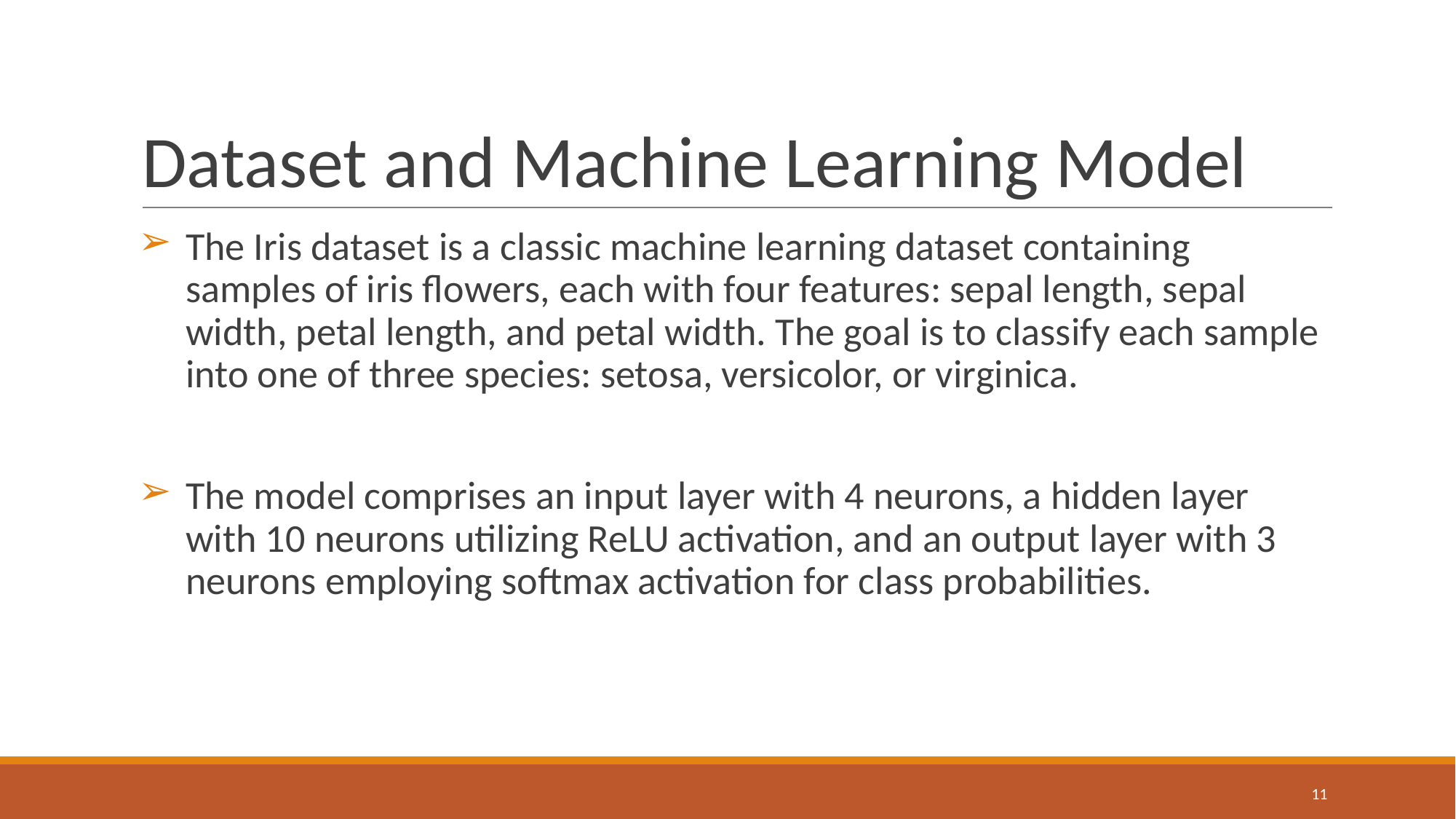

# Dataset and Machine Learning Model
The Iris dataset is a classic machine learning dataset containing samples of iris flowers, each with four features: sepal length, sepal width, petal length, and petal width. The goal is to classify each sample into one of three species: setosa, versicolor, or virginica.

The model comprises an input layer with 4 neurons, a hidden layer with 10 neurons utilizing ReLU activation, and an output layer with 3 neurons employing softmax activation for class probabilities.

11